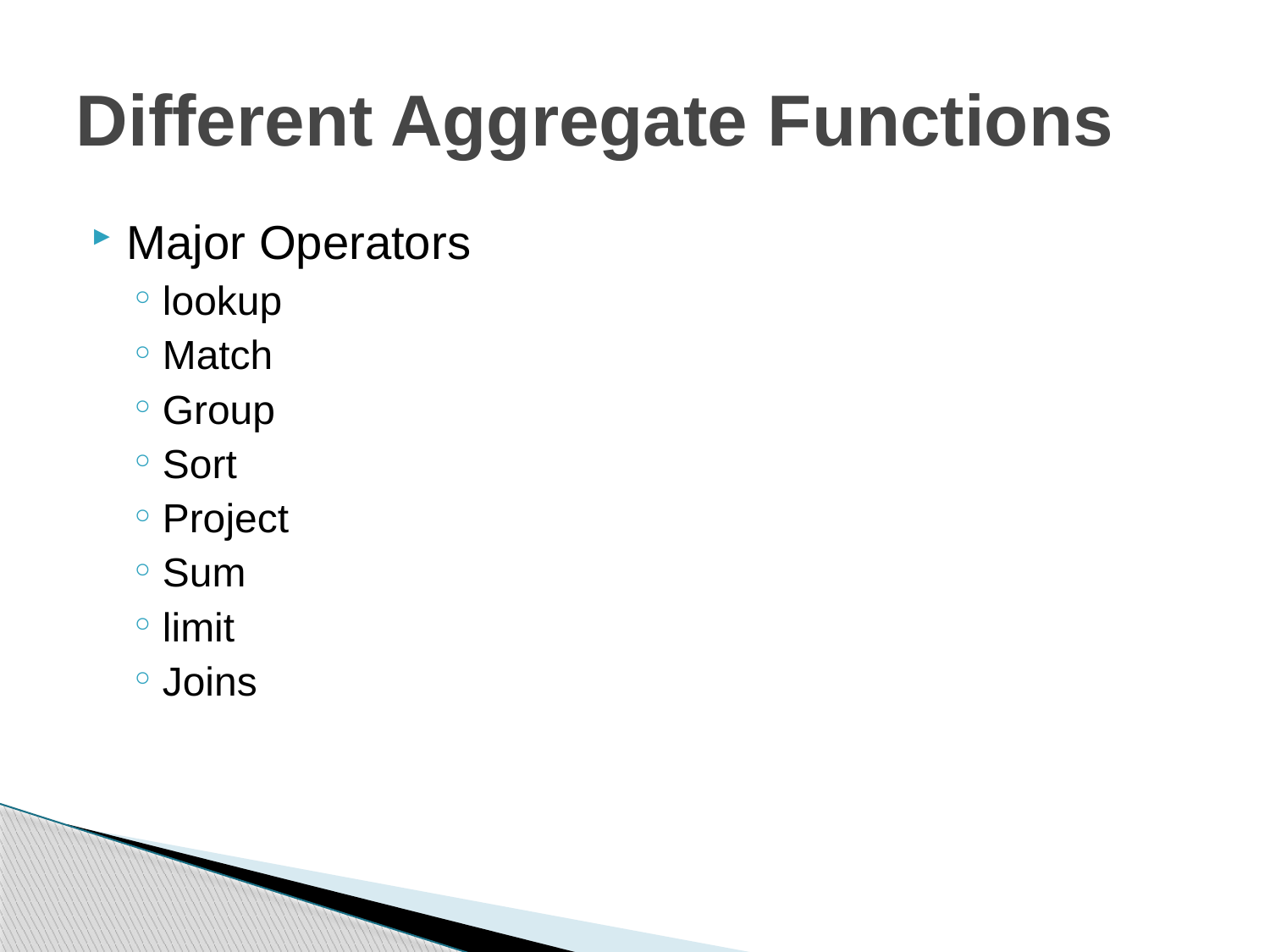

# Different Aggregate Functions
Major Operators
lookup
Match
Group
Sort
Project
Sum
limit
Joins